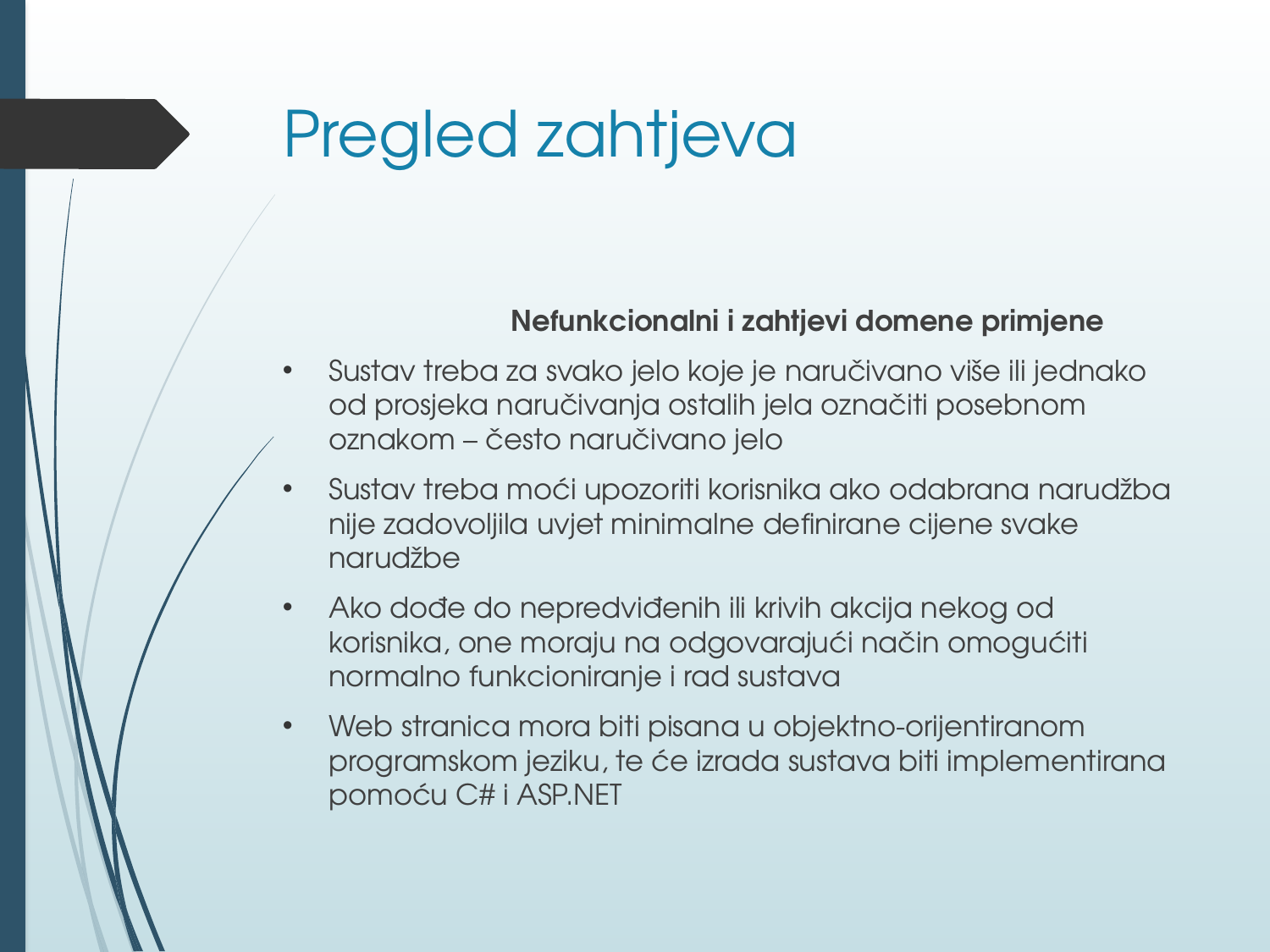

# Pregled zahtjeva
5
		Nefunkcionalni i zahtjevi domene primjene
Sustav treba za svako jelo koje je naručivano više ili jednako od prosjeka naručivanja ostalih jela označiti posebnom oznakom – često naručivano jelo
Sustav treba moći upozoriti korisnika ako odabrana narudžba nije zadovoljila uvjet minimalne definirane cijene svake narudžbe
Ako dođe do nepredviđenih ili krivih akcija nekog od korisnika, one moraju na odgovarajući način omogućiti normalno funkcioniranje i rad sustava
Web stranica mora biti pisana u objektno-orijentiranom programskom jeziku, te će izrada sustava biti implementirana pomoću C# i ASP.NET